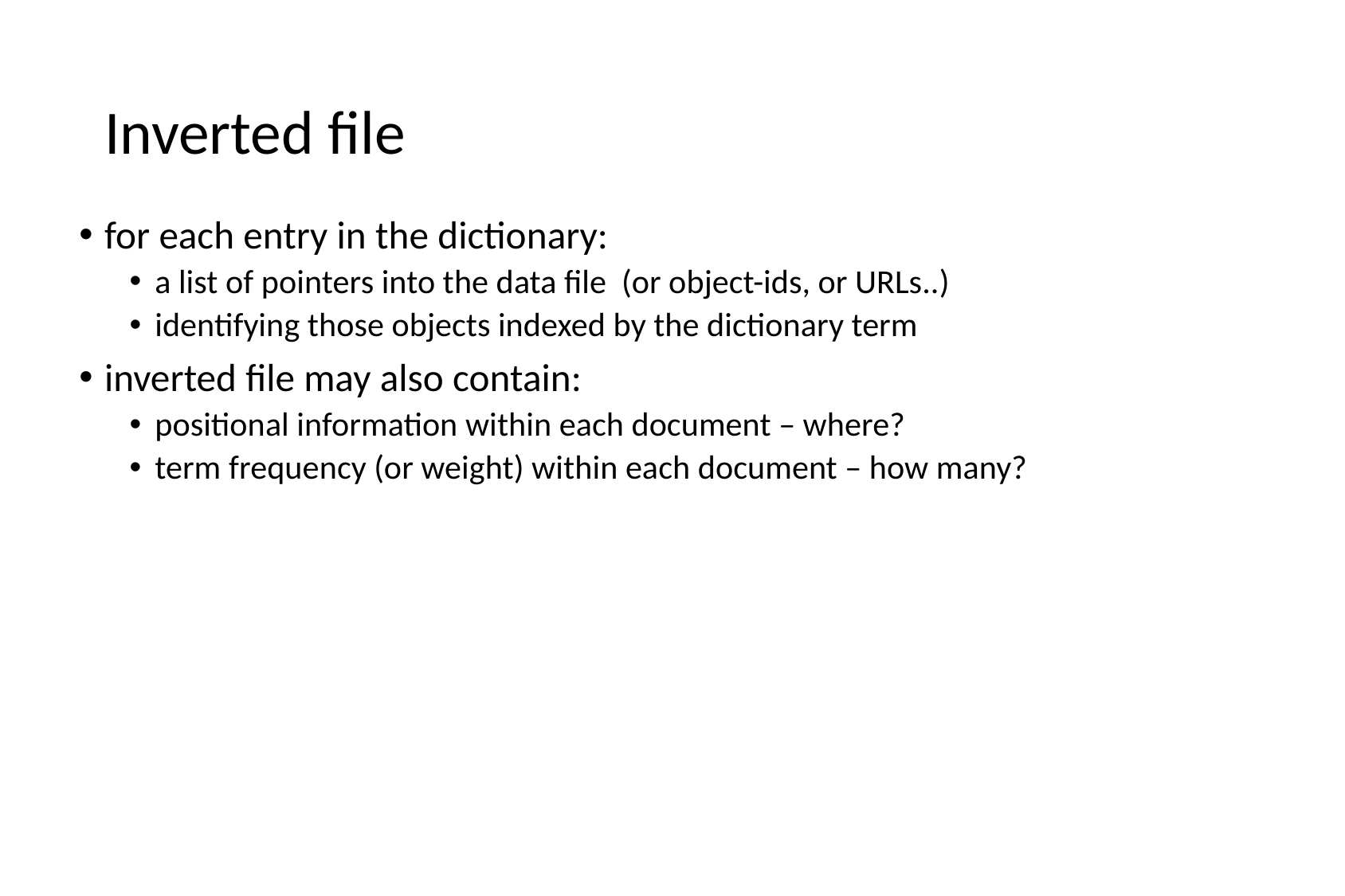

# Inverted file
for each entry in the dictionary:
a list of pointers into the data file  (or object-ids, or URLs..)
identifying those objects indexed by the dictionary term
inverted file may also contain:
positional information within each document – where?
term frequency (or weight) within each document – how many?